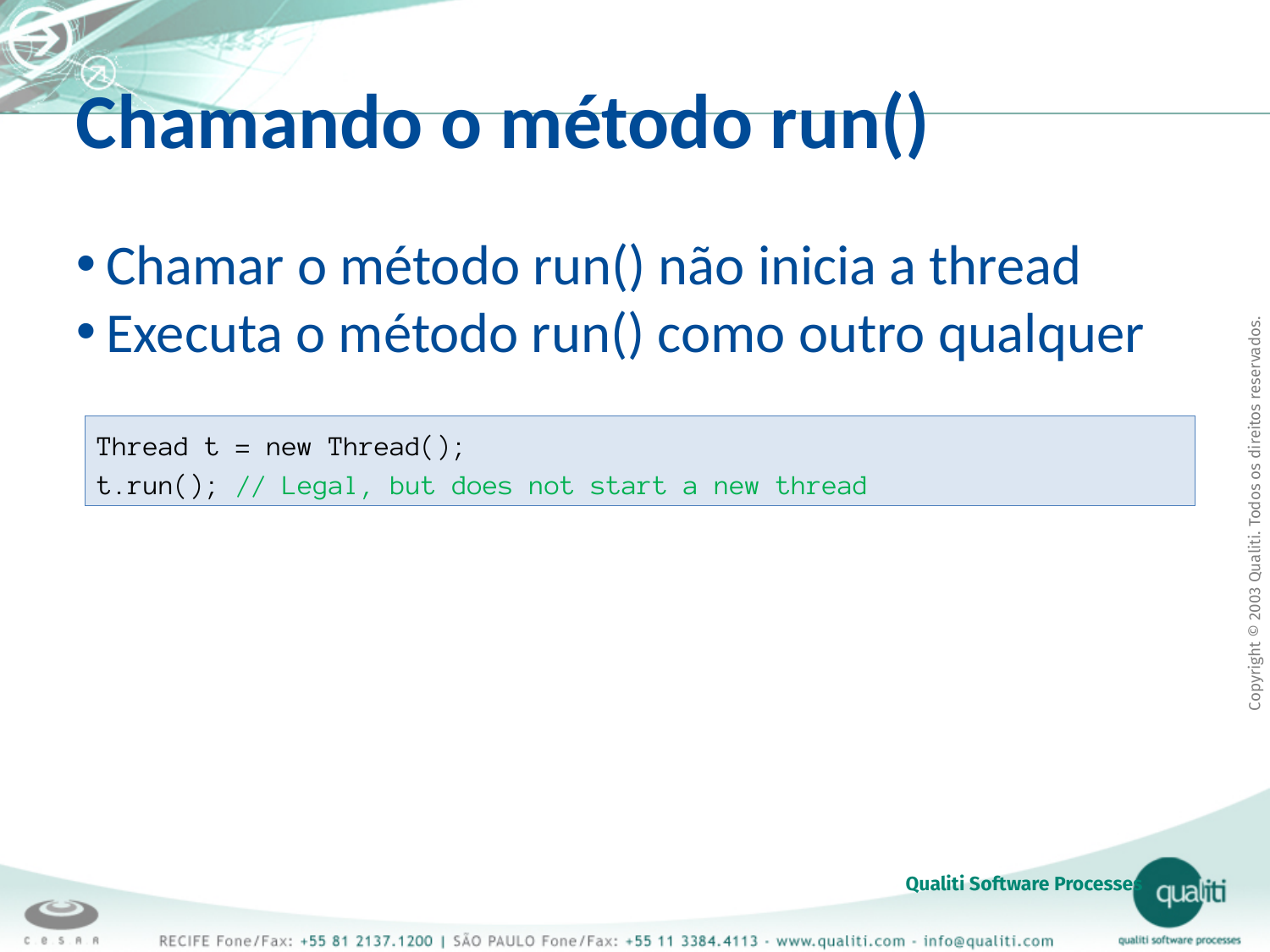

Chamando o método run()
Chamar o método run() não inicia a thread
Executa o método run() como outro qualquer

Thread t = new Thread();
t.run(); // Legal, but does not start a new thread